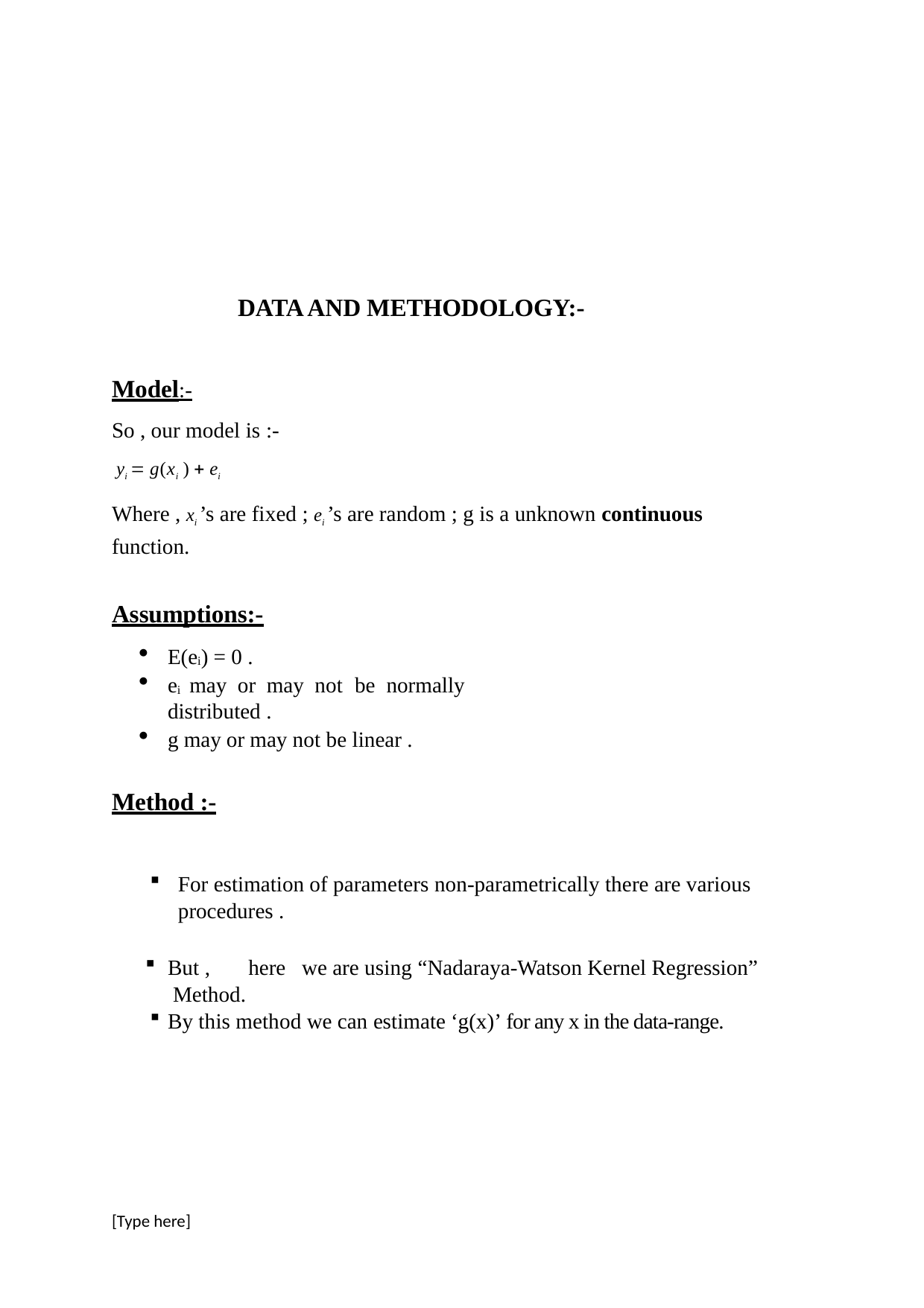

DATA AND METHODOLOGY:-
Model:-
So , our model is :-
yi = g(xi ) + ei
Where , xi ’s are fixed ; ei ’s are random ; g is a unknown continuous
function.
Assumptions:-
E(ei) = 0 .
ei   may  or  may  not  be  normally	distributed .
g may or may not be linear .
Method :-

For estimation of parameters non-parametrically there are various  procedures .
But ,	here	we are using “Nadaraya-Watson Kernel Regression”  Method.
By this method we can estimate ‘g(x)’ for any x in the data-range.
[Type here]